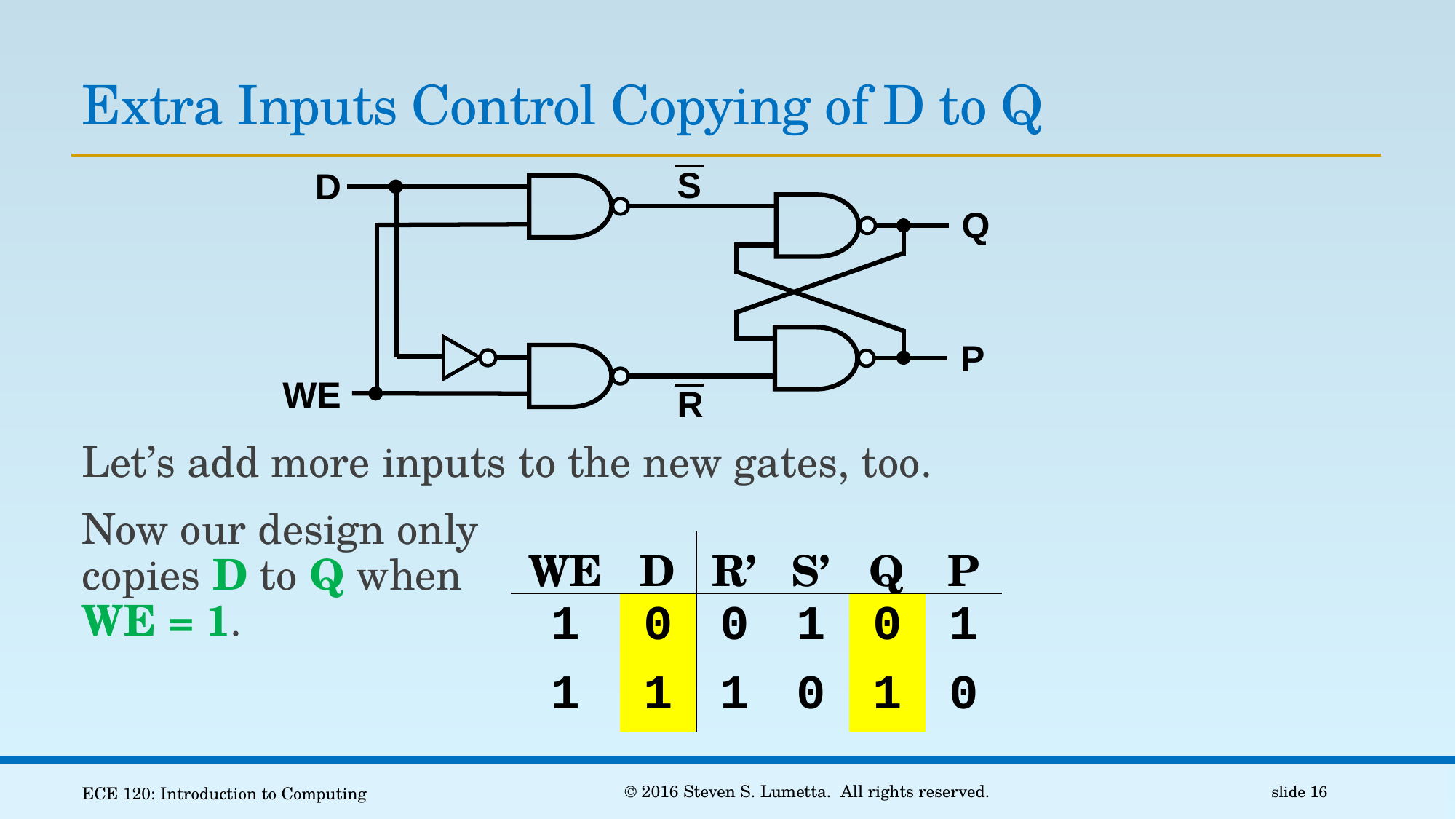

# Extra Inputs Control Copying of D to Q
S

Q

P

R
D

Let’s add more inputs to the new gates, too.
Now our design only
copies D to Q when
WE = 1.
WE

| WE | D | R’ | S’ | Q | P |
| --- | --- | --- | --- | --- | --- |
| 1 | 0 | 0 | 1 | 0 | 1 |
| 1 | 1 | 1 | 0 | 1 | 0 |
ECE 120: Introduction to Computing
© 2016 Steven S. Lumetta.  All rights reserved.
slide 16